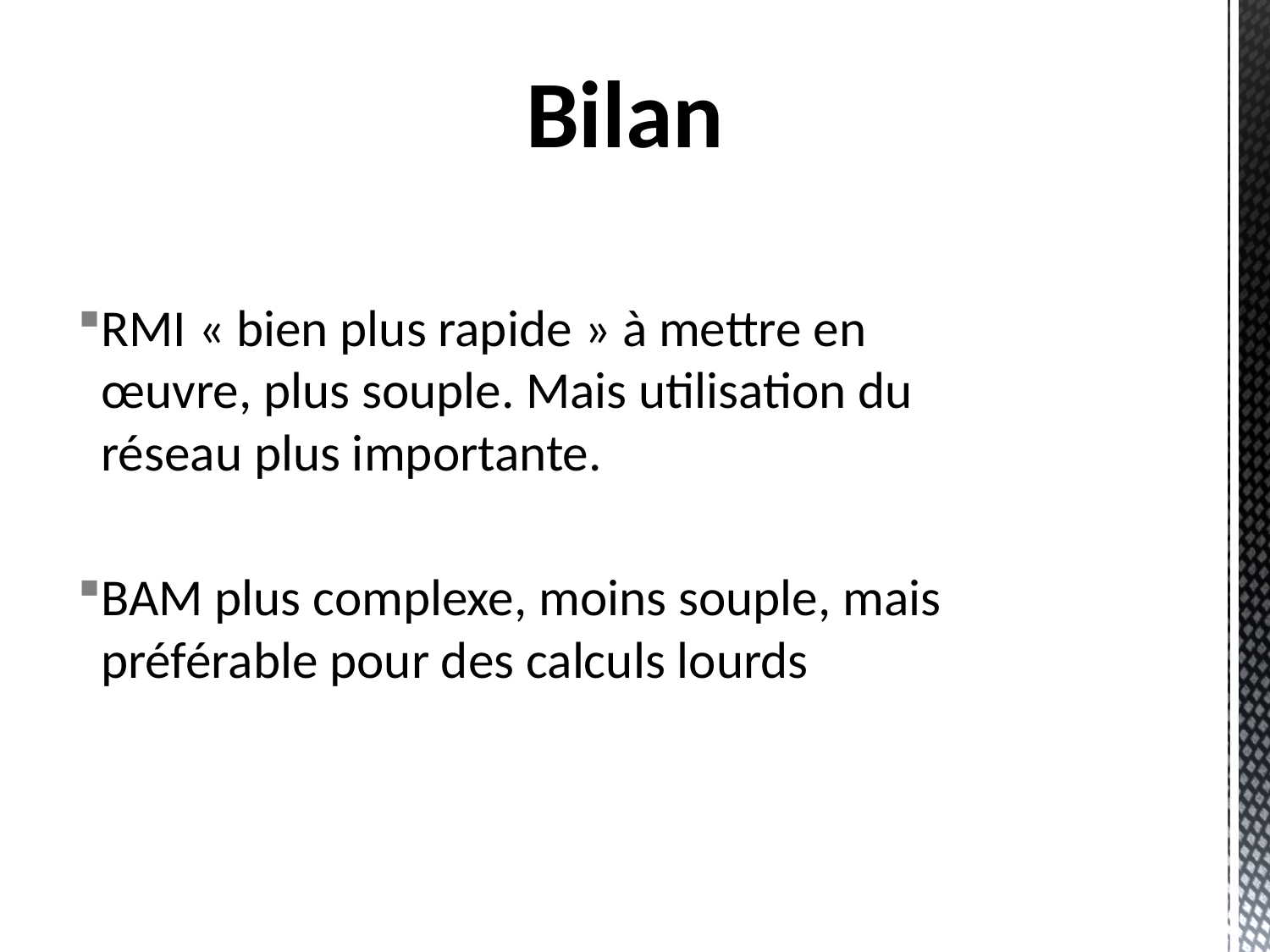

Bilan
RMI « bien plus rapide » à mettre en œuvre, plus souple. Mais utilisation du réseau plus importante.

BAM plus complexe, moins souple, mais préférable pour des calculs lourds